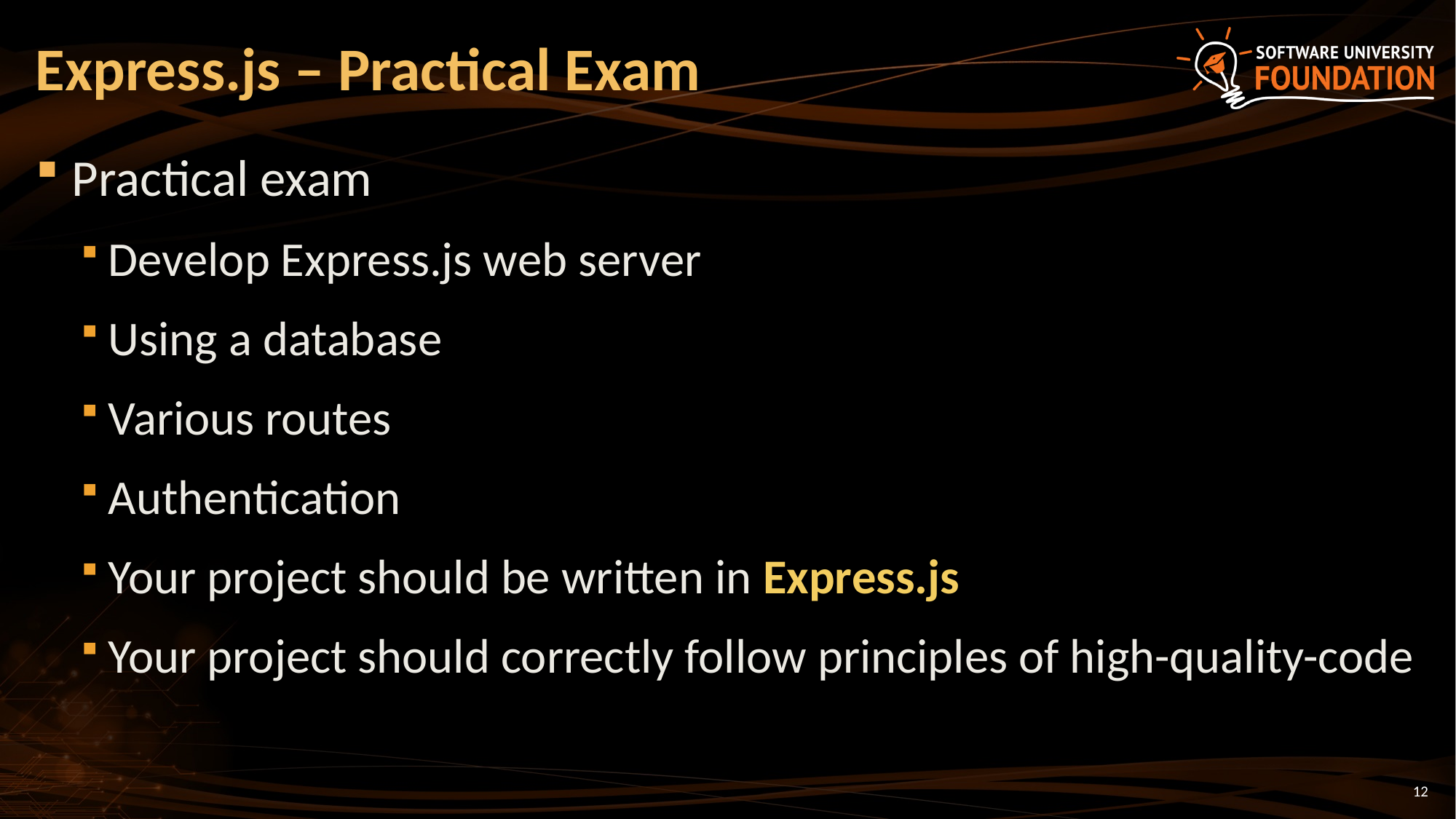

# Express.js – Practical Exam
Practical exam
Develop Express.js web server
Using a database
Various routes
Authentication
Your project should be written in Express.js
Your project should correctly follow principles of high-quality-code
12